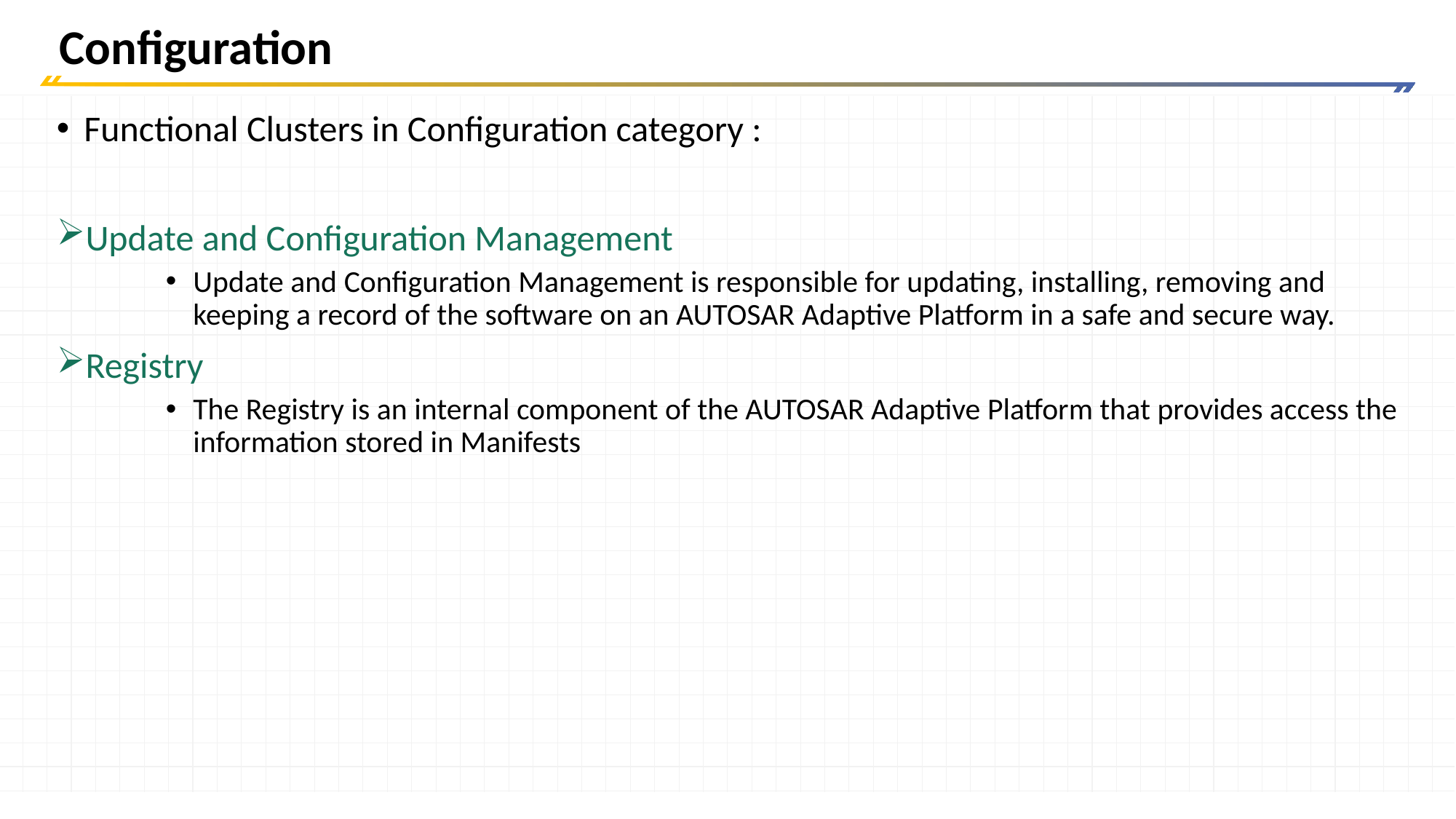

# Configuration
Functional Clusters in Configuration category :

Update and Configuration Management
Update and Configuration Management is responsible for updating, installing, removing and keeping a record of the software on an AUTOSAR Adaptive Platform in a safe and secure way.
Registry
The Registry is an internal component of the AUTOSAR Adaptive Platform that provides access the information stored in Manifests